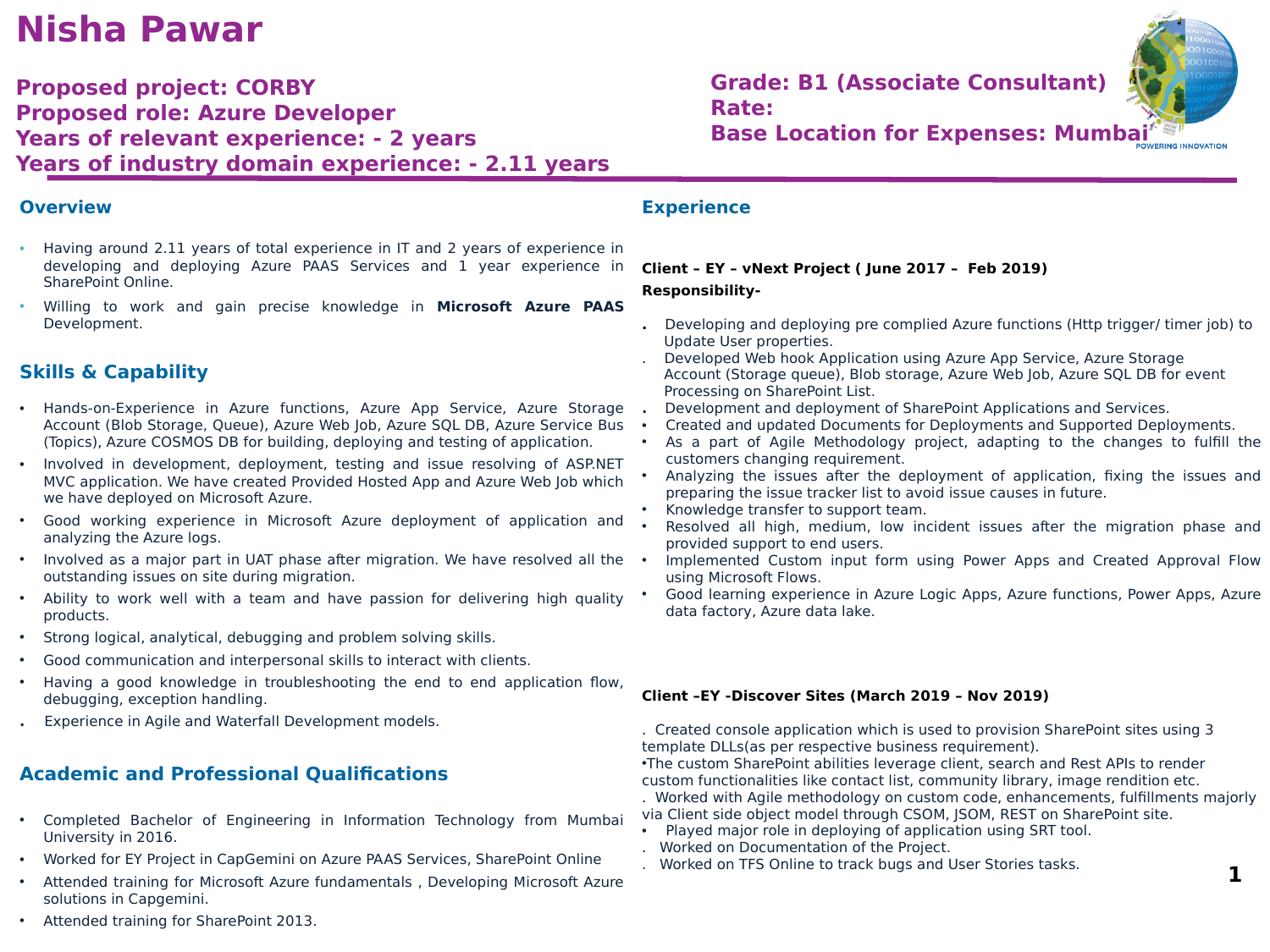

# Nisha Pawar Proposed project: CORBY Proposed role: Azure Developer Years of relevant experience: - 2 years Years of industry domain experience: - 2.11 years
Grade: B1 (Associate Consultant)
Rate:
Base Location for Expenses: Mumbai
Overview

Having around 2.11 years of total experience in IT and 2 years of experience in developing and deploying Azure PAAS Services and 1 year experience in SharePoint Online.
Willing to work and gain precise knowledge in Microsoft Azure PAAS Development.

Skills & Capability

Hands-on-Experience in Azure functions, Azure App Service, Azure Storage Account (Blob Storage, Queue), Azure Web Job, Azure SQL DB, Azure Service Bus (Topics), Azure COSMOS DB for building, deploying and testing of application.
Involved in development, deployment, testing and issue resolving of ASP.NET MVC application. We have created Provided Hosted App and Azure Web Job which we have deployed on Microsoft Azure.
Good working experience in Microsoft Azure deployment of application and analyzing the Azure logs.
Involved as a major part in UAT phase after migration. We have resolved all the outstanding issues on site during migration.
Ability to work well with a team and have passion for delivering high quality products.
Strong logical, analytical, debugging and problem solving skills.
Good communication and interpersonal skills to interact with clients.
Having a good knowledge in troubleshooting the end to end application flow, debugging, exception handling.
.    Experience in Agile and Waterfall Development models.

Academic and Professional Qualifications

Completed Bachelor of Engineering in Information Technology from Mumbai University in 2016.
Worked for EY Project in CapGemini on Azure PAAS Services, SharePoint Online
Attended training for Microsoft Azure fundamentals , Developing Microsoft Azure solutions in Capgemini.
Attended training for SharePoint 2013.

Experience

Client – EY – vNext Project ( June 2017 –  Feb 2019)
Responsibility-

.    Developing and deploying pre complied Azure functions (Http trigger/ timer job) to
     Update User properties.
.    Developed Web hook Application using Azure App Service, Azure Storage
     Account (Storage queue), Blob storage, Azure Web Job, Azure SQL DB for event
     Processing on SharePoint List.
.    Development and deployment of SharePoint Applications and Services.
Created and updated Documents for Deployments and Supported Deployments.
As a part of Agile Methodology project, adapting to the changes to fulfill the customers changing requirement.
Analyzing the issues after the deployment of application, fixing the issues and preparing the issue tracker list to avoid issue causes in future.
Knowledge transfer to support team.
Resolved all high, medium, low incident issues after the migration phase and provided support to end users.
Implemented Custom input form using Power Apps and Created Approval Flow using Microsoft Flows.
Good learning experience in Azure Logic Apps, Azure functions, Power Apps, Azure data factory, Azure data lake.

Client –EY -Discover Sites (March 2019 – Nov 2019)

.  Created console application which is used to provision SharePoint sites using 3 template DLLs(as per respective business requirement).
The custom SharePoint abilities leverage client, search and Rest APIs to render custom functionalities like contact list, community library, image rendition etc.
.  Worked with Agile methodology on custom code, enhancements, fulfillments majorly via Client side object model through CSOM, JSOM, REST on SharePoint site.
Played major role in deploying of application using SRT tool.
.   Worked on Documentation of the Project.
.   Worked on TFS Online to track bugs and User Stories tasks.

1